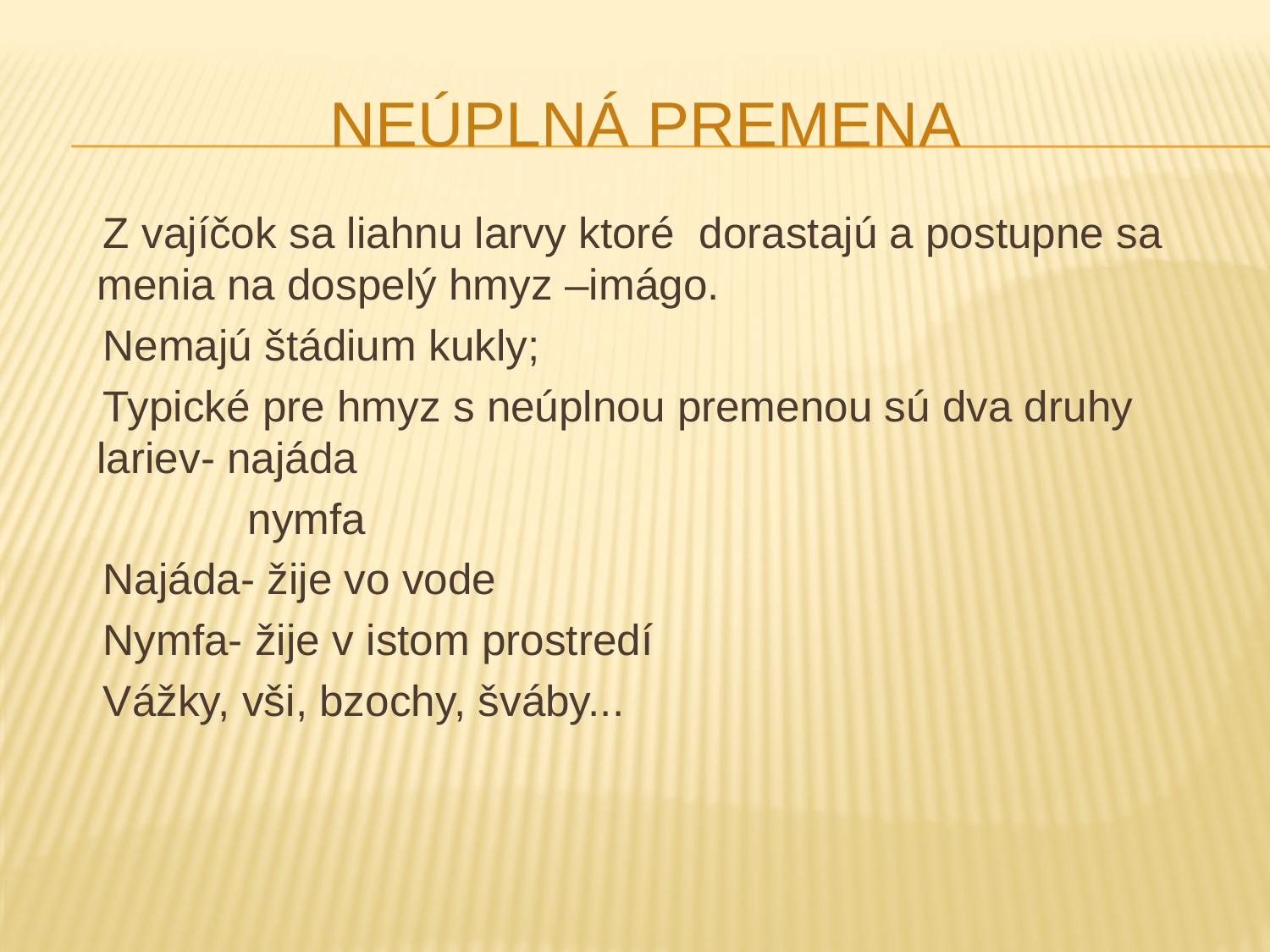

# Neúplná premena

    Z vajíčok sa liahnu larvy ktoré  dorastajú a postupne sa menia na dospelý hmyz –imágo.
    Nemajú štádium kukly;
    Typické pre hmyz s neúplnou premenou sú dva druhy lariev- najáda
                nymfa
    Najáda- žije vo vode
    Nymfa- žije v istom prostredí
    Vážky, vši, bzochy, šváby...